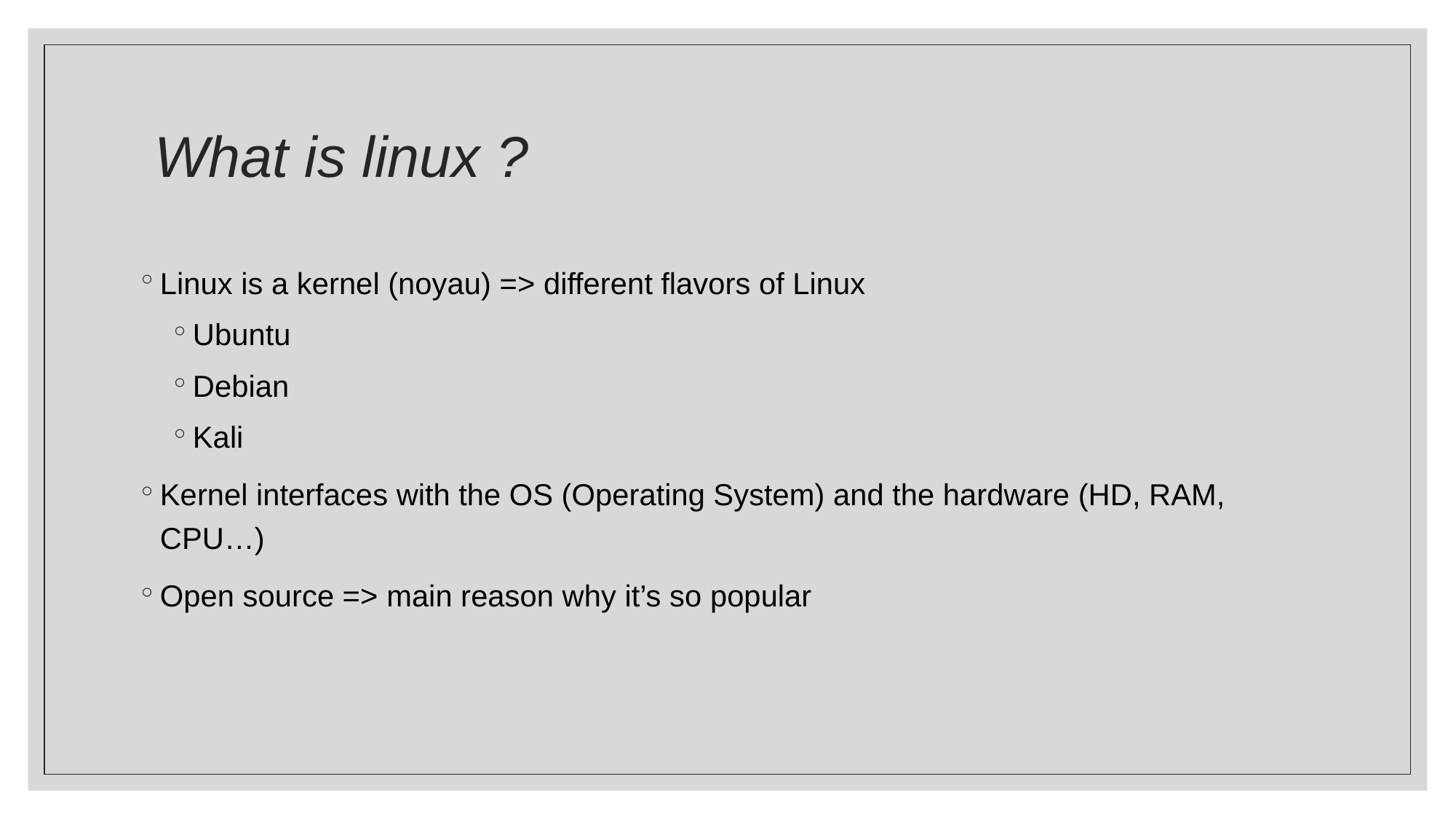

# What is linux ?
Linux is a kernel (noyau) => different flavors of Linux
Ubuntu
Debian
Kali
Kernel interfaces with the OS (Operating System) and the hardware (HD, RAM, CPU…)
Open source => main reason why it’s so popular